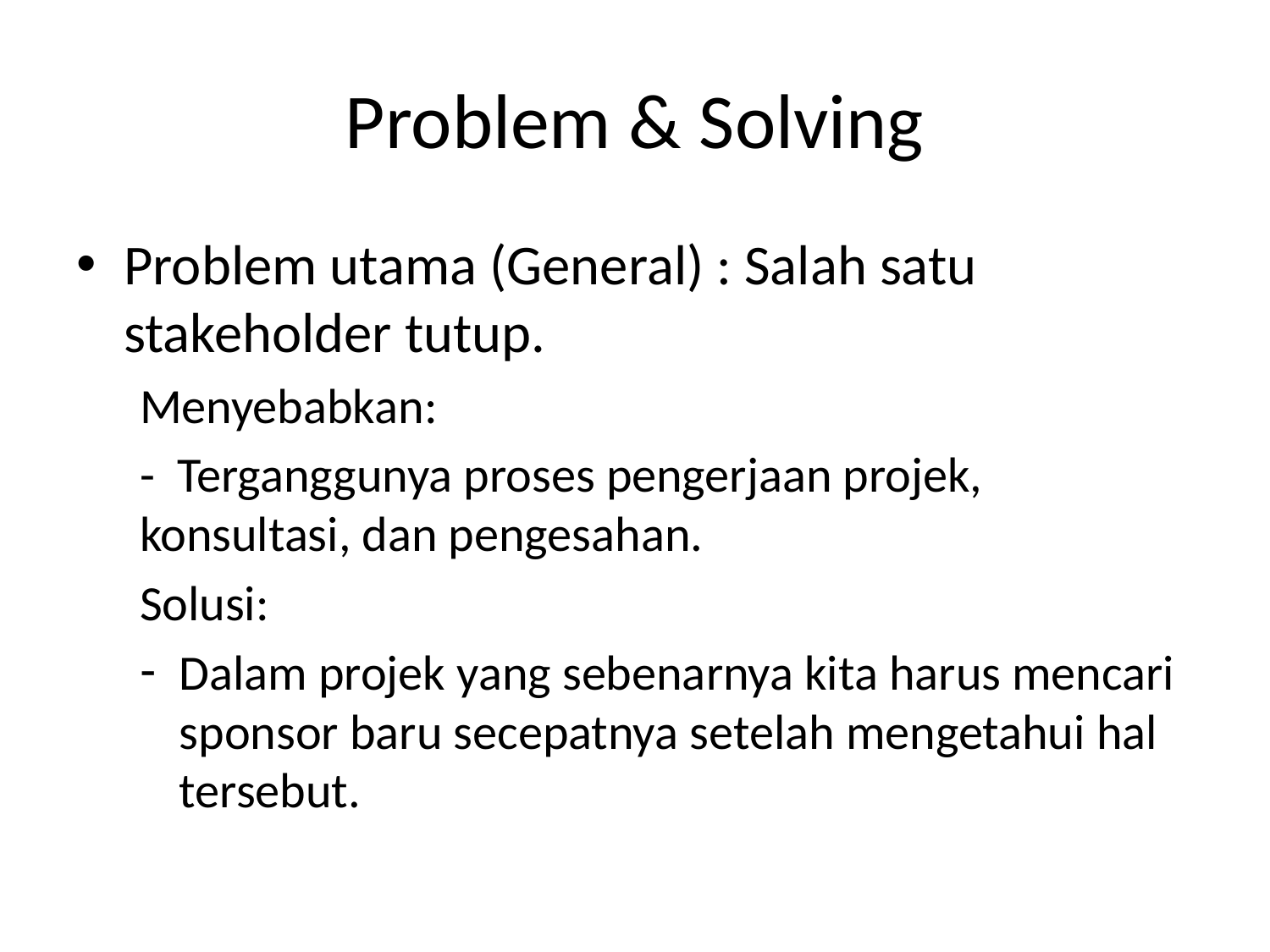

# Problem & Solving
Problem utama (General) : Salah satu stakeholder tutup.
Menyebabkan:
-  Terganggunya proses pengerjaan projek, konsultasi, dan pengesahan.
Solusi:
Dalam projek yang sebenarnya kita harus mencari sponsor baru secepatnya setelah mengetahui hal tersebut.